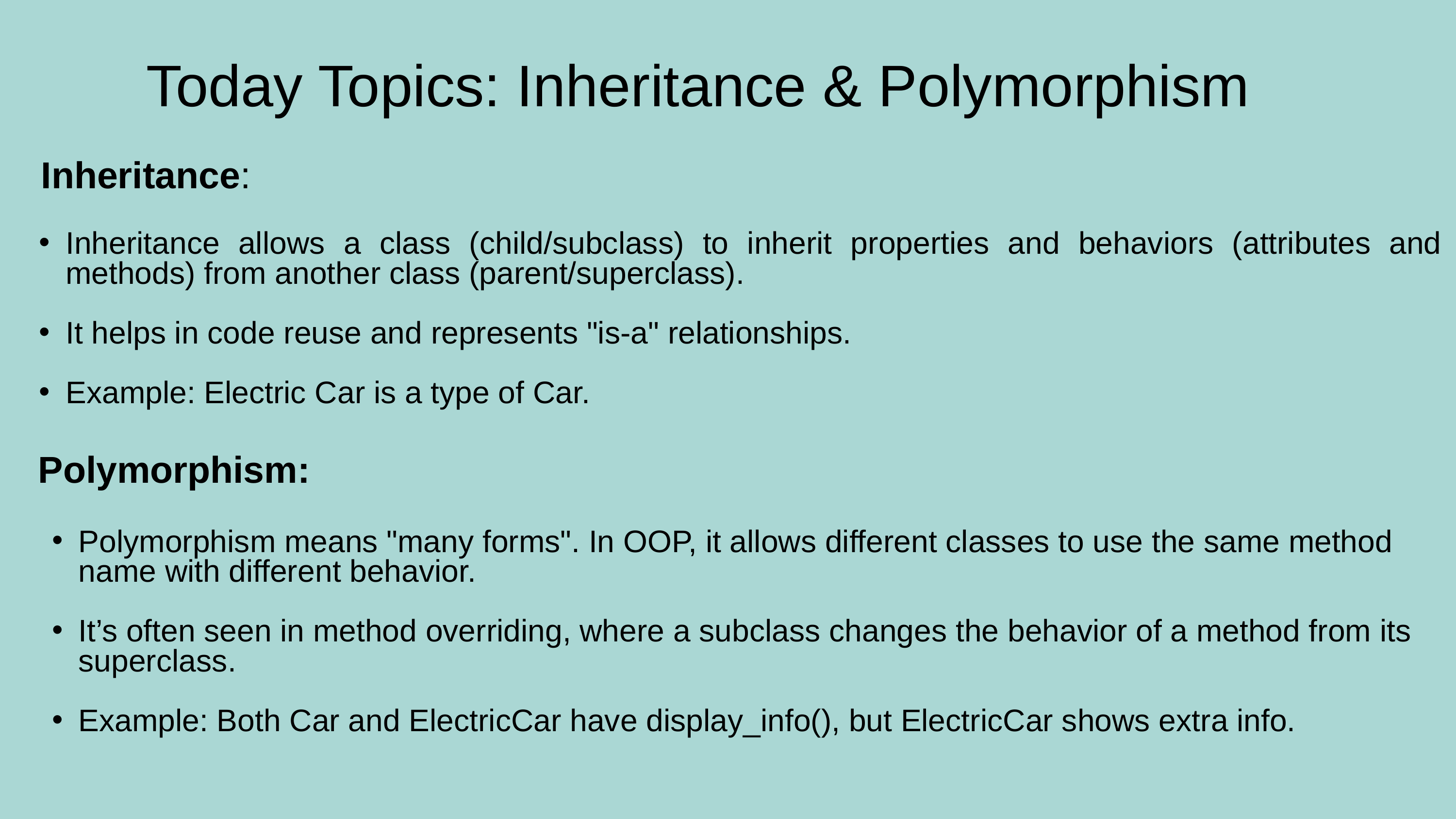

Today Topics: Inheritance & Polymorphism
Inheritance:
Inheritance allows a class (child/subclass) to inherit properties and behaviors (attributes and methods) from another class (parent/superclass).

It helps in code reuse and represents "is-a" relationships.

Example: Electric Car is a type of Car.
Polymorphism:
Polymorphism means "many forms". In OOP, it allows different classes to use the same method name with different behavior.

It’s often seen in method overriding, where a subclass changes the behavior of a method from its superclass.

Example: Both Car and ElectricCar have display_info(), but ElectricCar shows extra info.